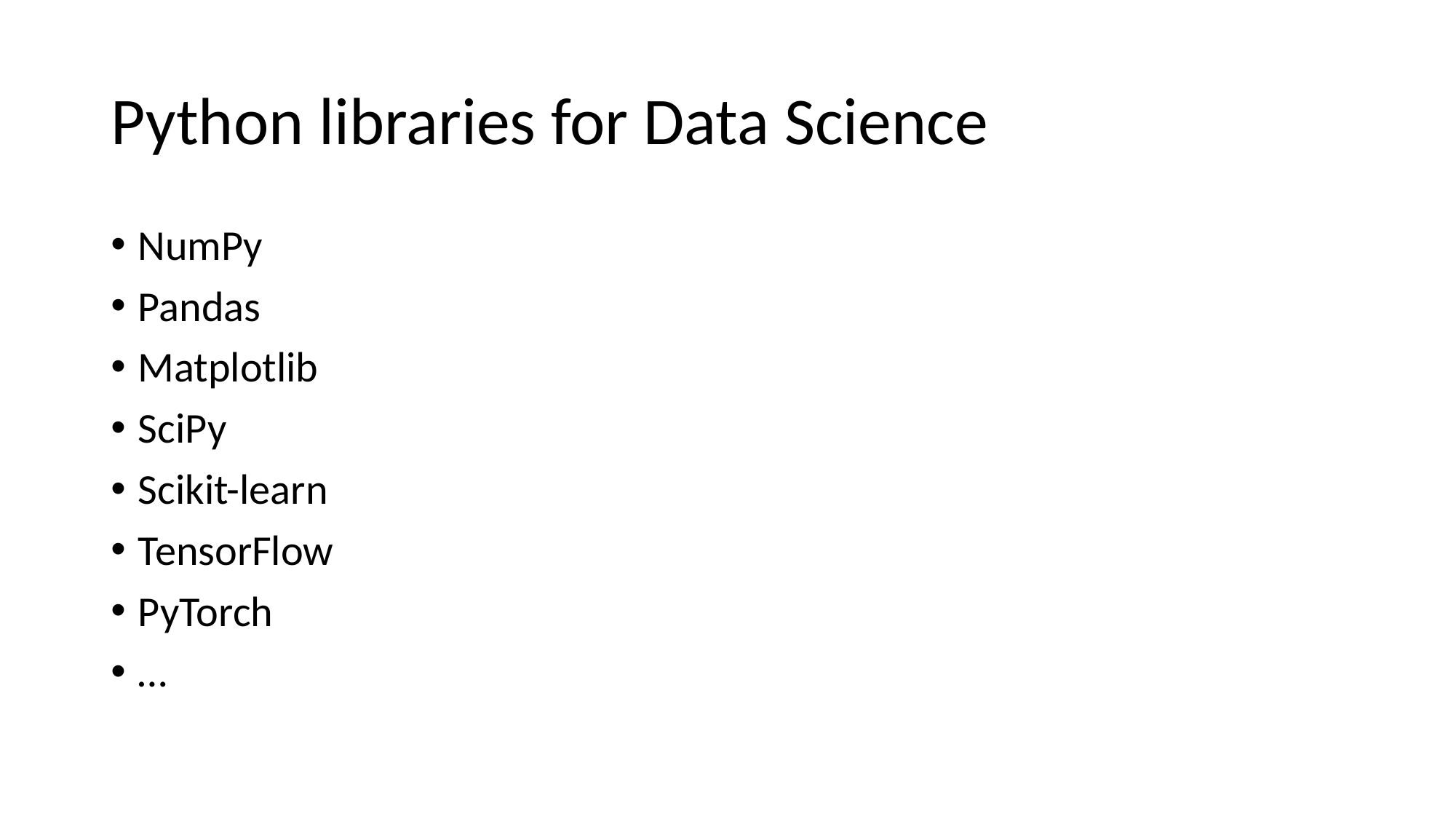

# Python libraries for Data Science
NumPy
Pandas
Matplotlib
SciPy
Scikit-learn
TensorFlow
PyTorch
…